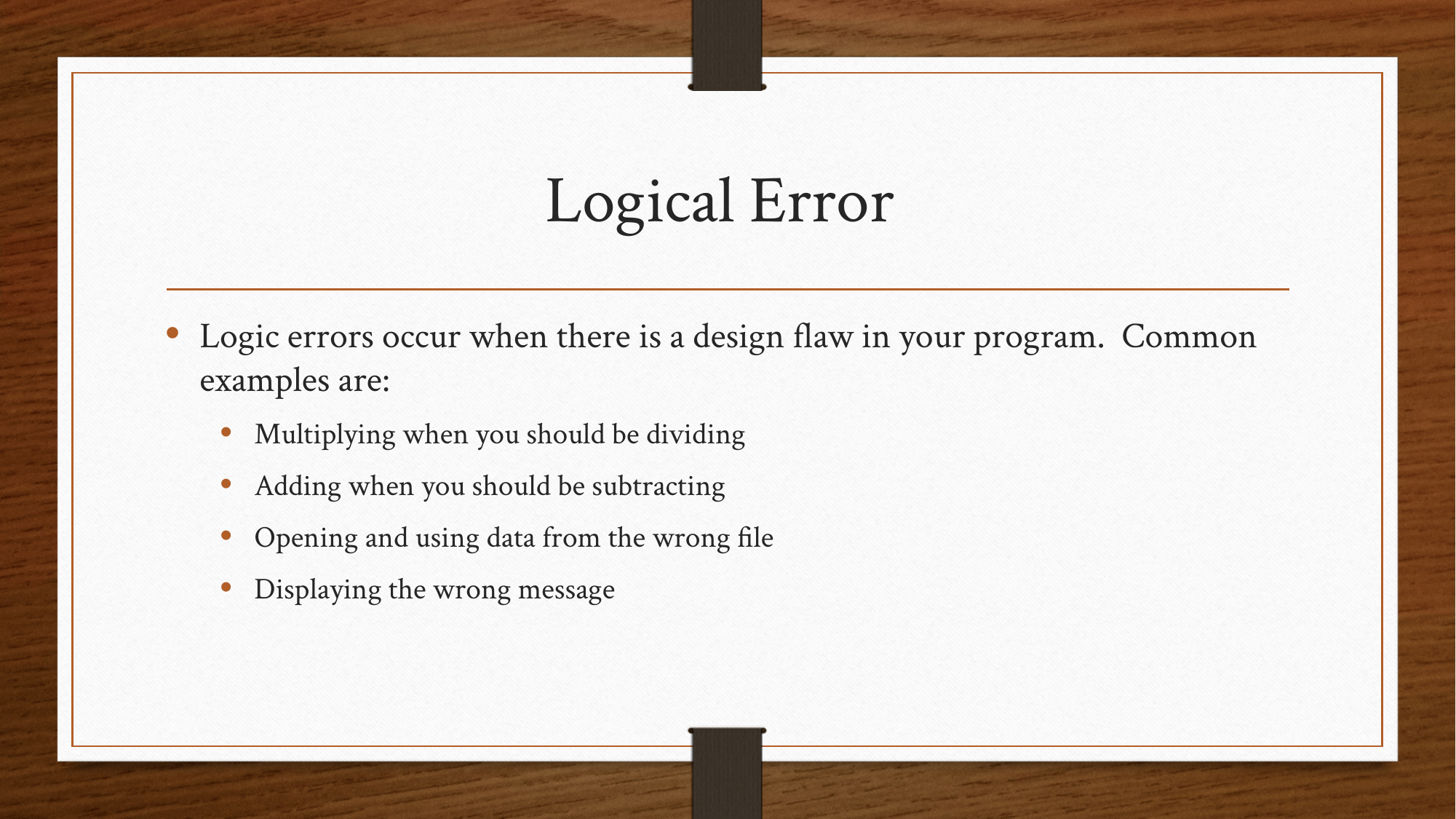

# Logical Error
Logic errors occur when there is a design flaw in your program.  Common examples are:
Multiplying when you should be dividing
Adding when you should be subtracting
Opening and using data from the wrong file
Displaying the wrong message